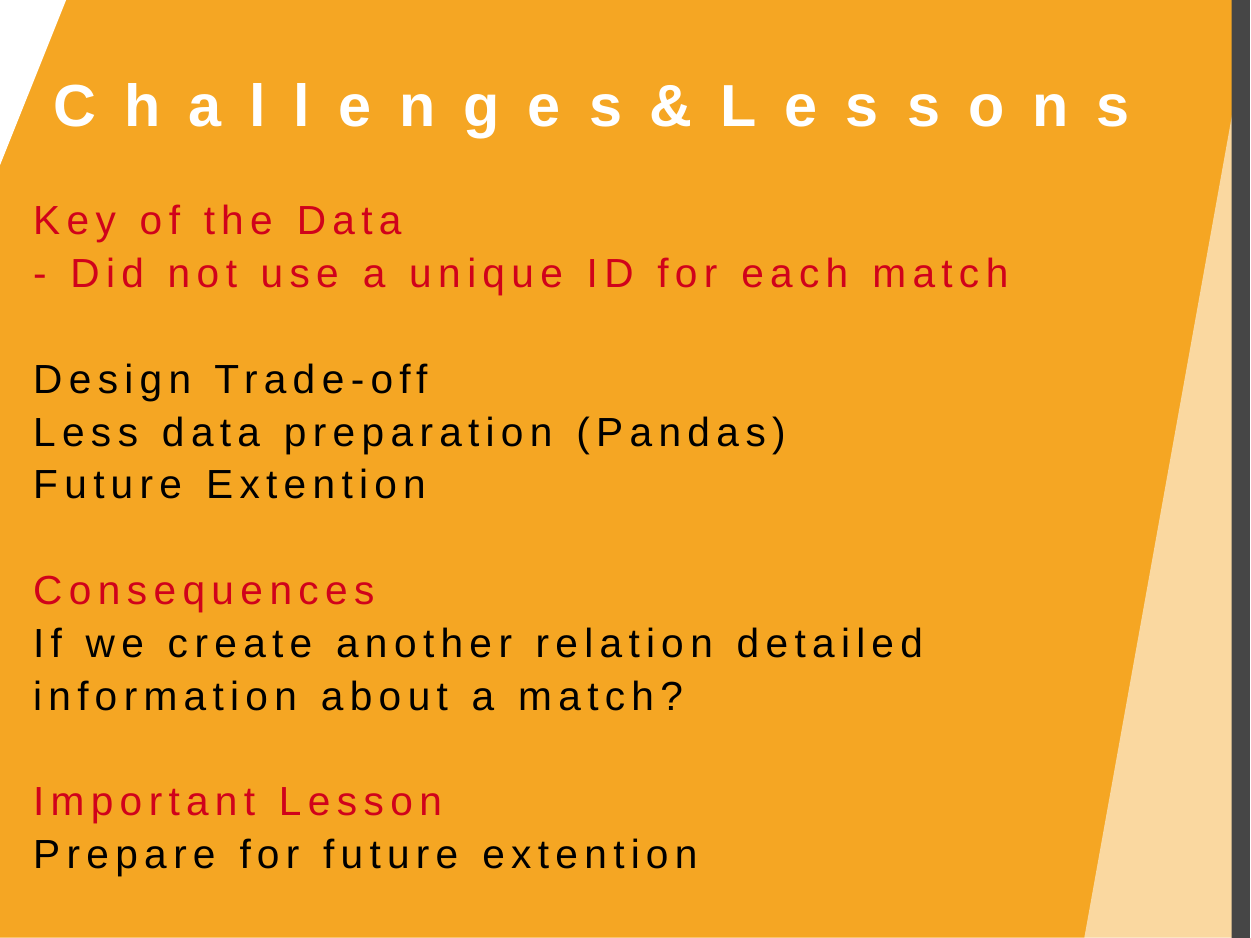

Challenges&Lessons
Key of the Data
- Did not use a unique ID for each match

Design Trade-off
Less data preparation (Pandas)
Future Extention

Consequences
If we create another relation detailed information about a match?

Important Lesson
Prepare for future extention